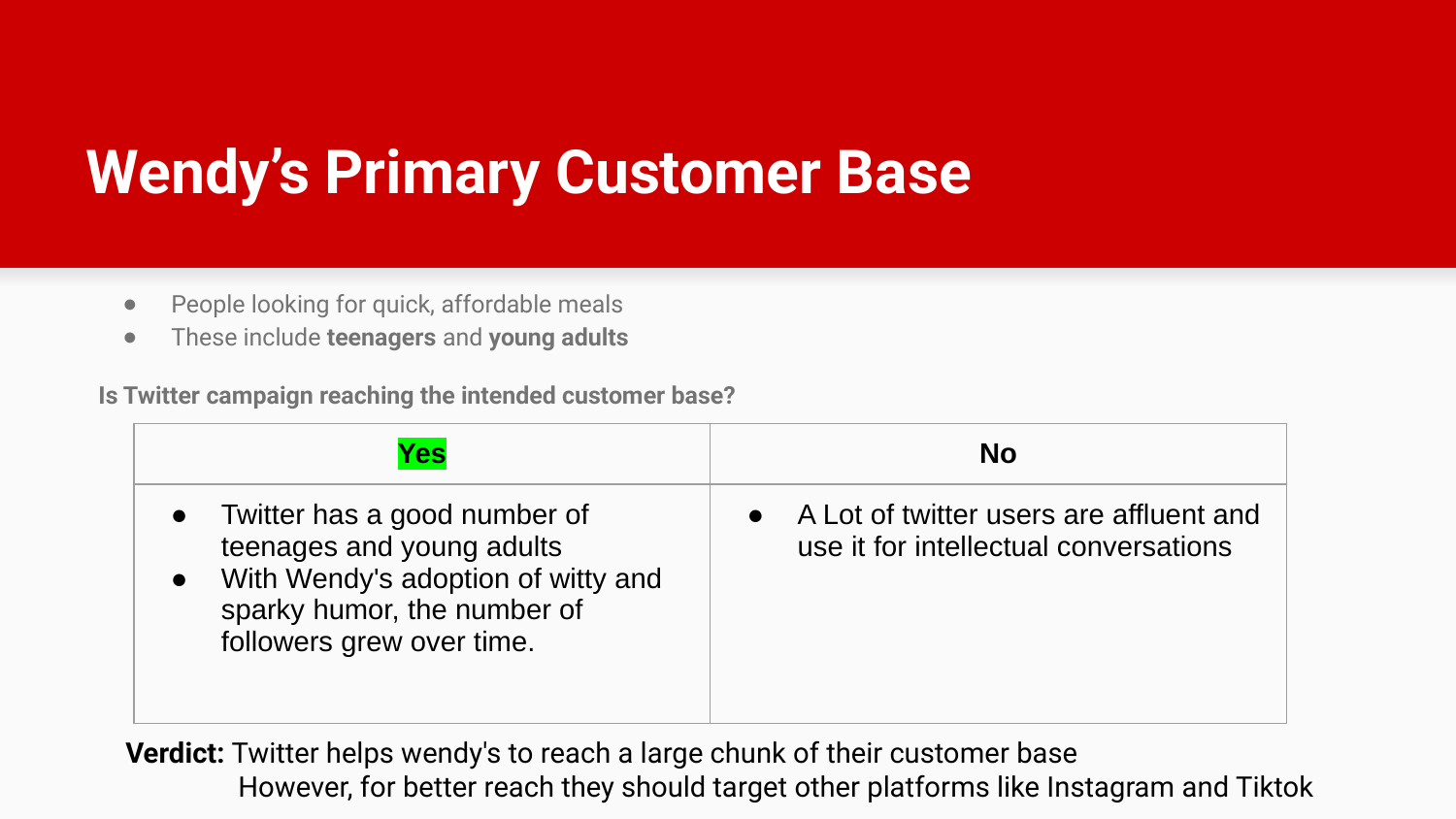

# Wendy’s Primary Customer Base
People looking for quick, affordable meals
These include teenagers and young adults
Is Twitter campaign reaching the intended customer base?
| Yes | No |
| --- | --- |
| Twitter has a good number of teenages and young adults With Wendy's adoption of witty and sparky humor, the number of followers grew over time. | A Lot of twitter users are affluent and use it for intellectual conversations |

Verdict: Twitter helps wendy's to reach a large chunk of their customer base
                However, for better reach they should target other platforms like Instagram and Tiktok